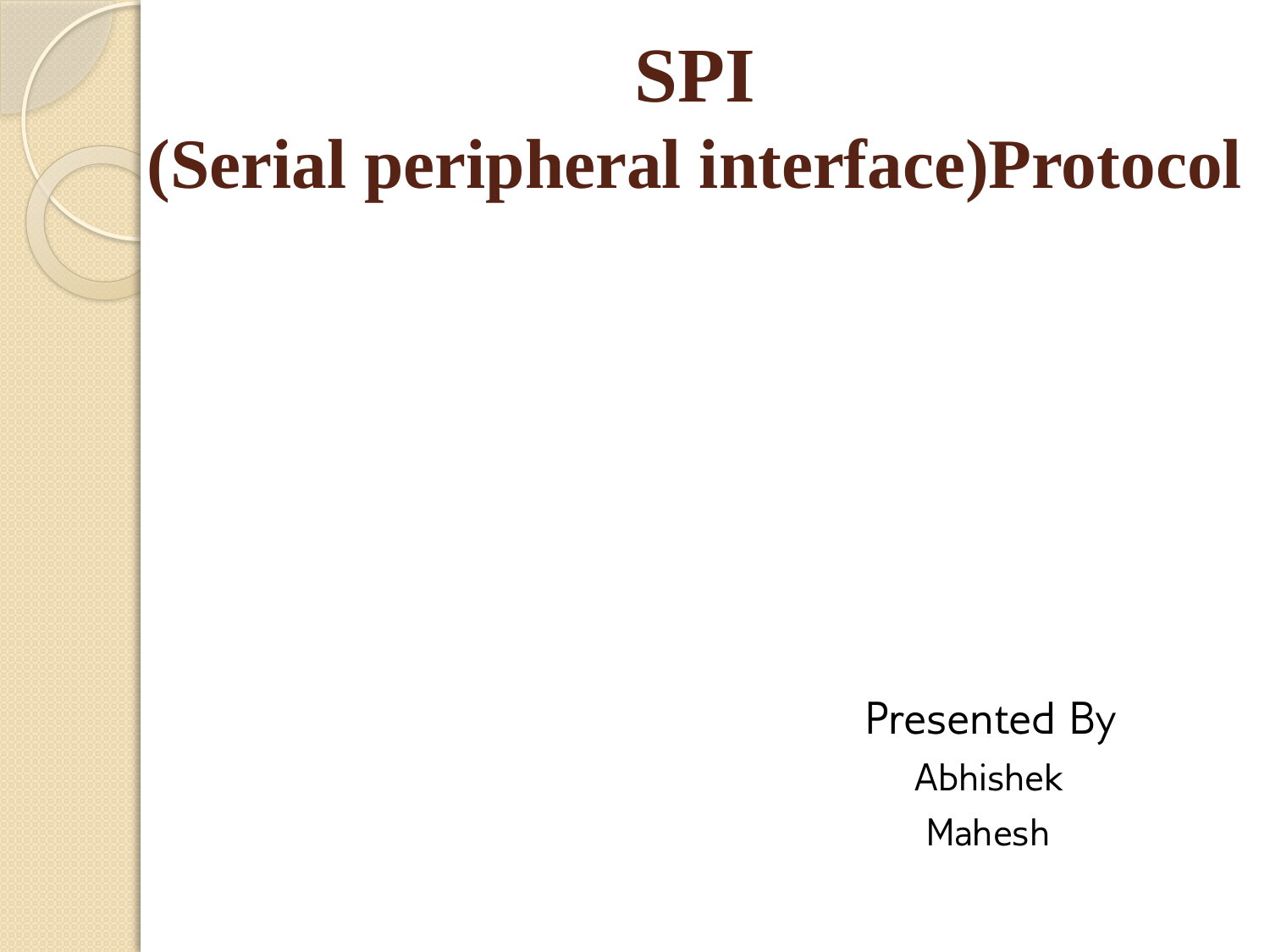

# SPI (Serial peripheral interface)Protocol

                                                 Presented By
                                                               Abhishek
                                                                Mahesh